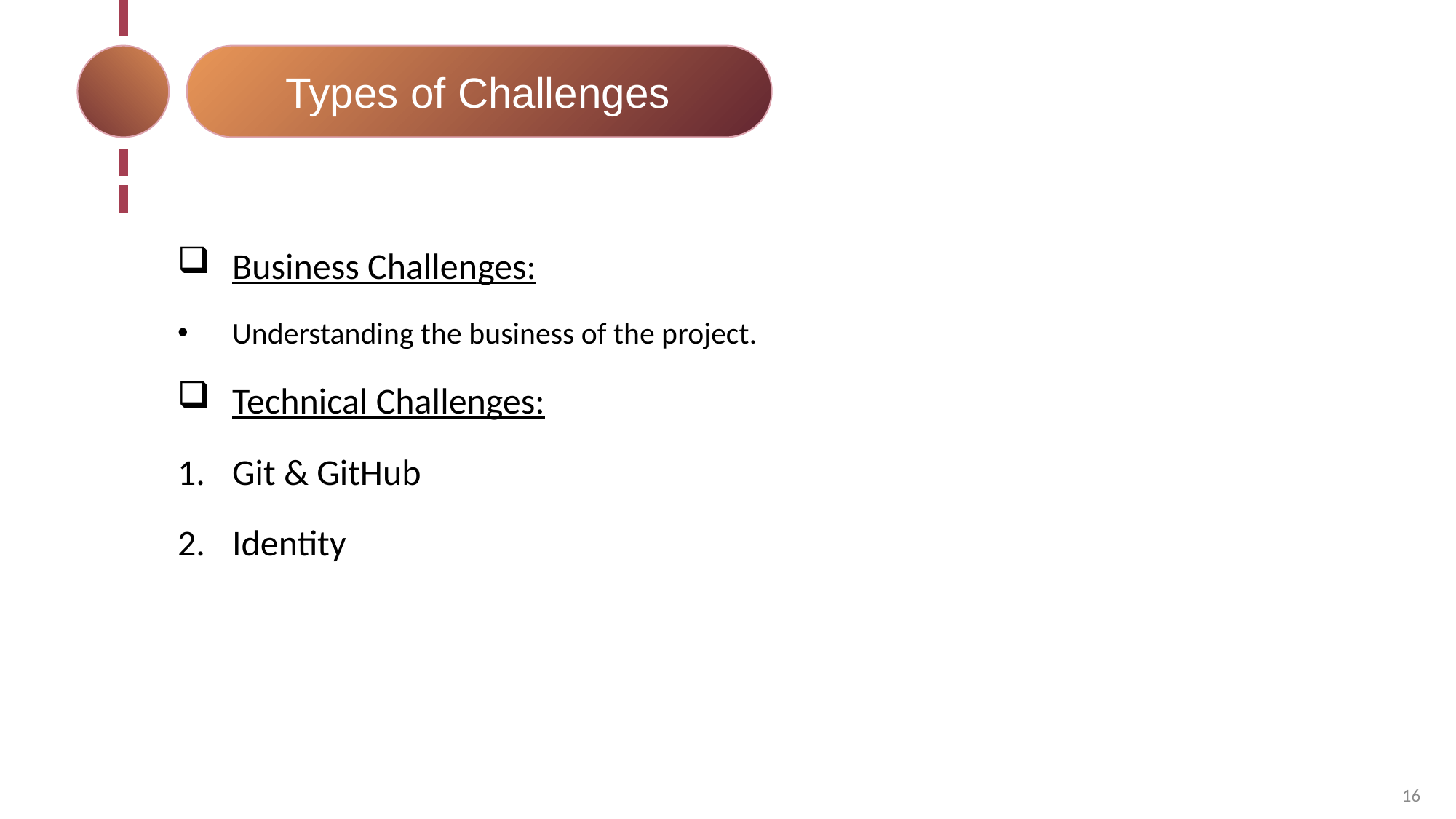

Types of Challenges
Business Challenges:
Understanding the business of the project.
Technical Challenges:
Git & GitHub
Identity
16